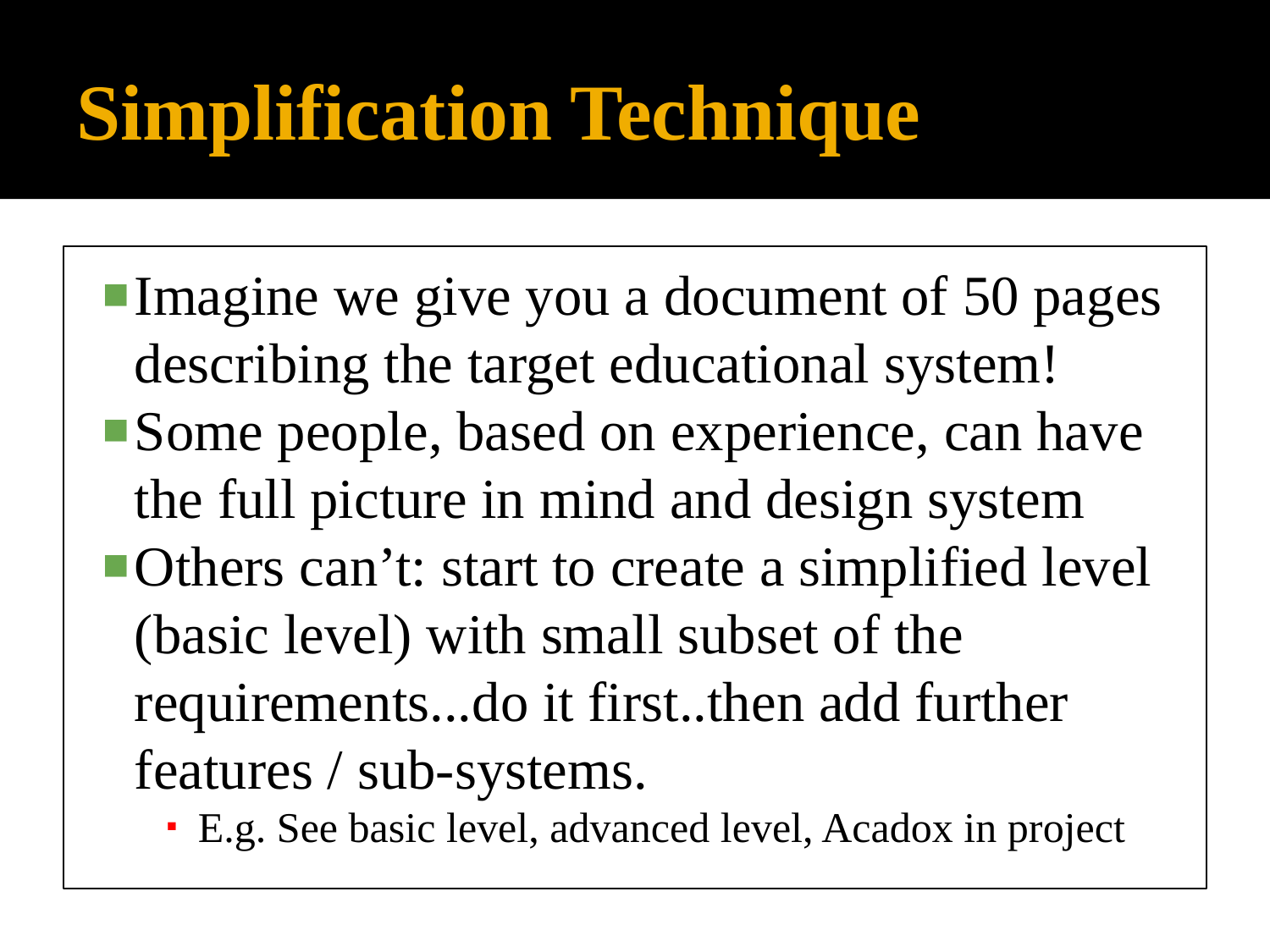

# Simplification Technique
Imagine we give you a document of 50 pages describing the target educational system!
Some people, based on experience, can have the full picture in mind and design system
Others can’t: start to create a simplified level (basic level) with small subset of the requirements...do it first..then add further features / sub-systems.
E.g. See basic level, advanced level, Acadox in project